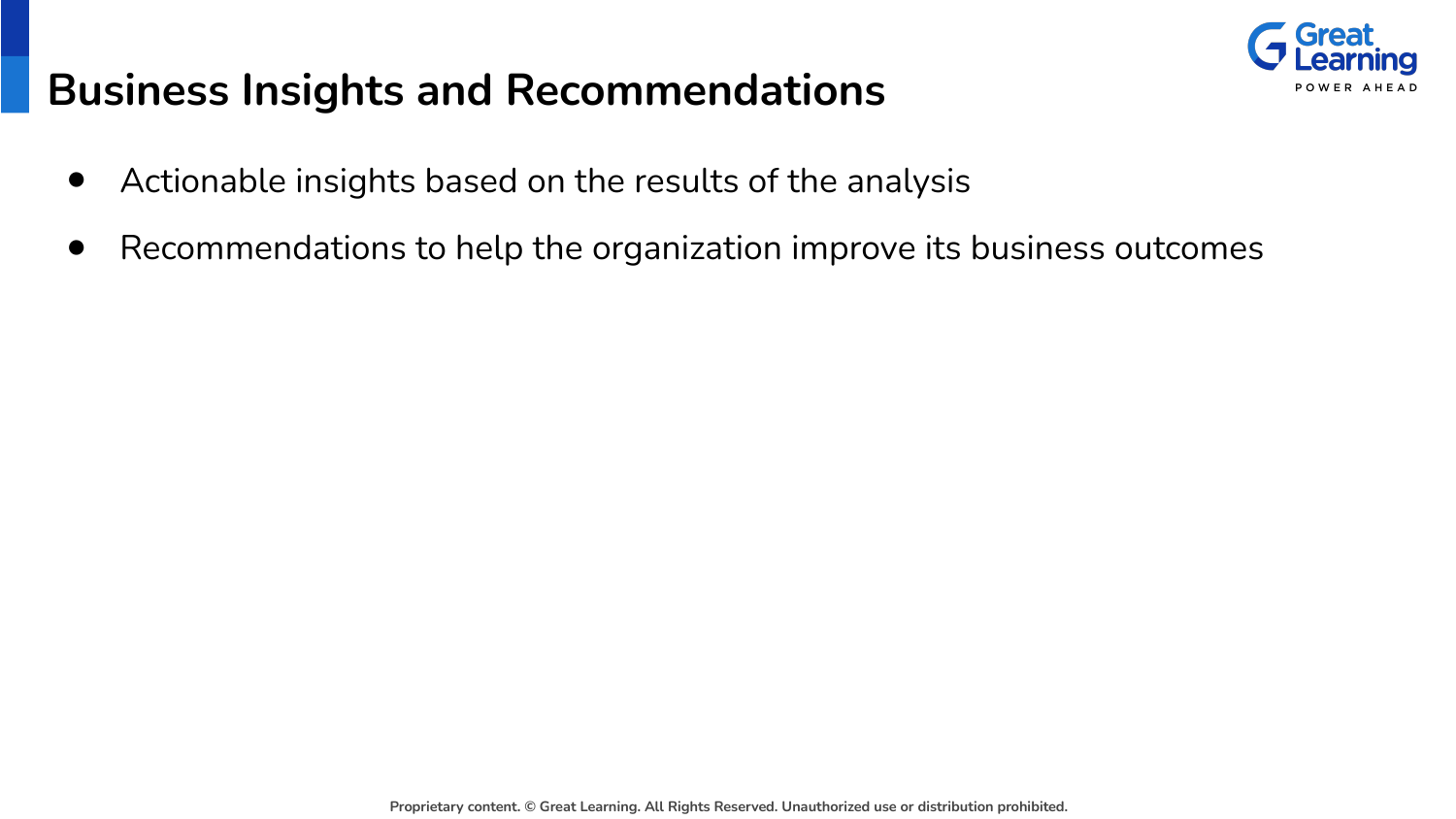

# Business Insights and Recommendations
Actionable insights based on the results of the analysis
Recommendations to help the organization improve its business outcomes